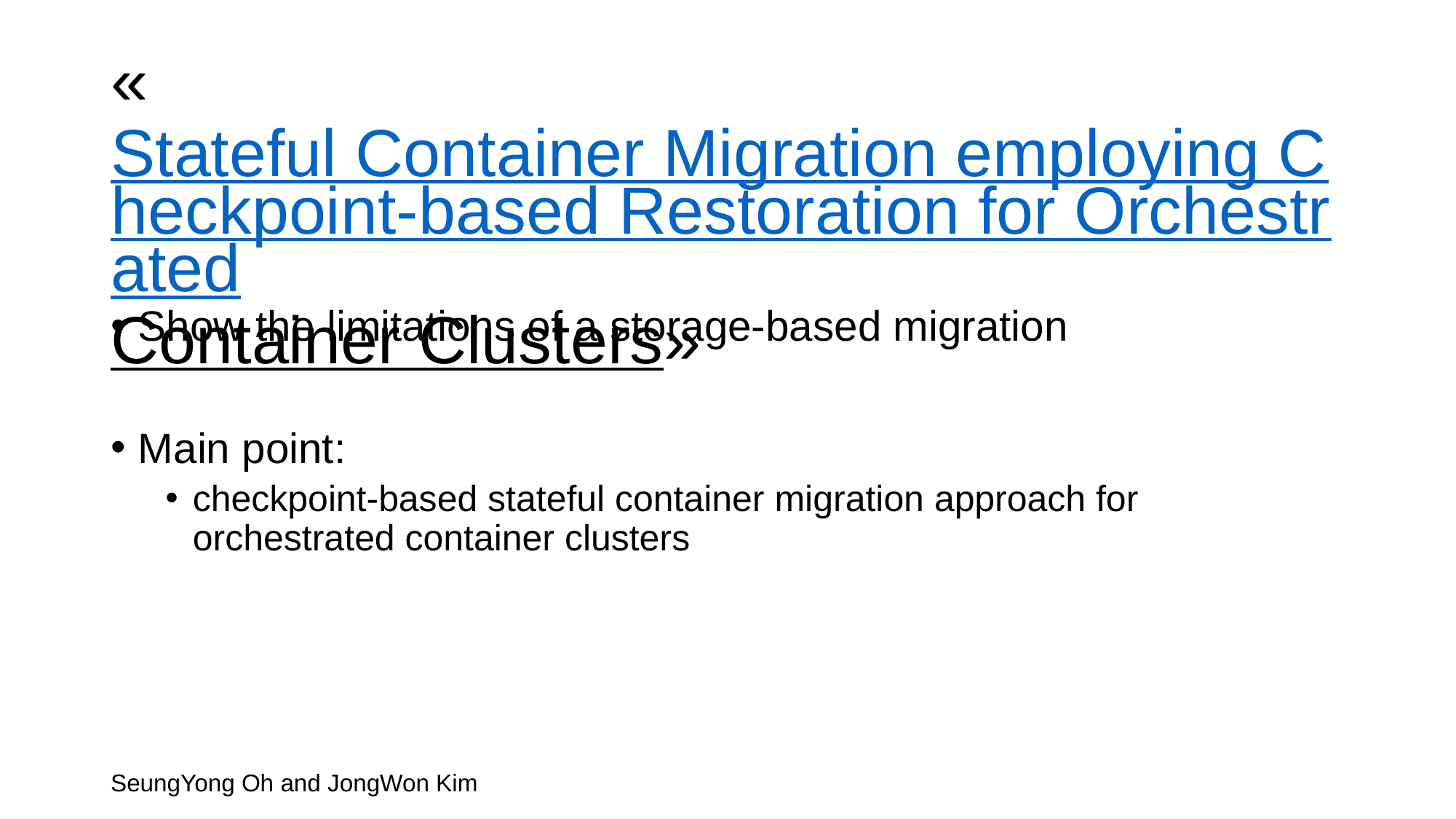

# «Stateful Container Migration employing Checkpoint-based Restoration for Orchestrated Container Clusters»
Show the limitations of a storage-based migration

Main point:
checkpoint-based stateful container migration approach for orchestrated container clusters
SeungYong Oh and JongWon Kim